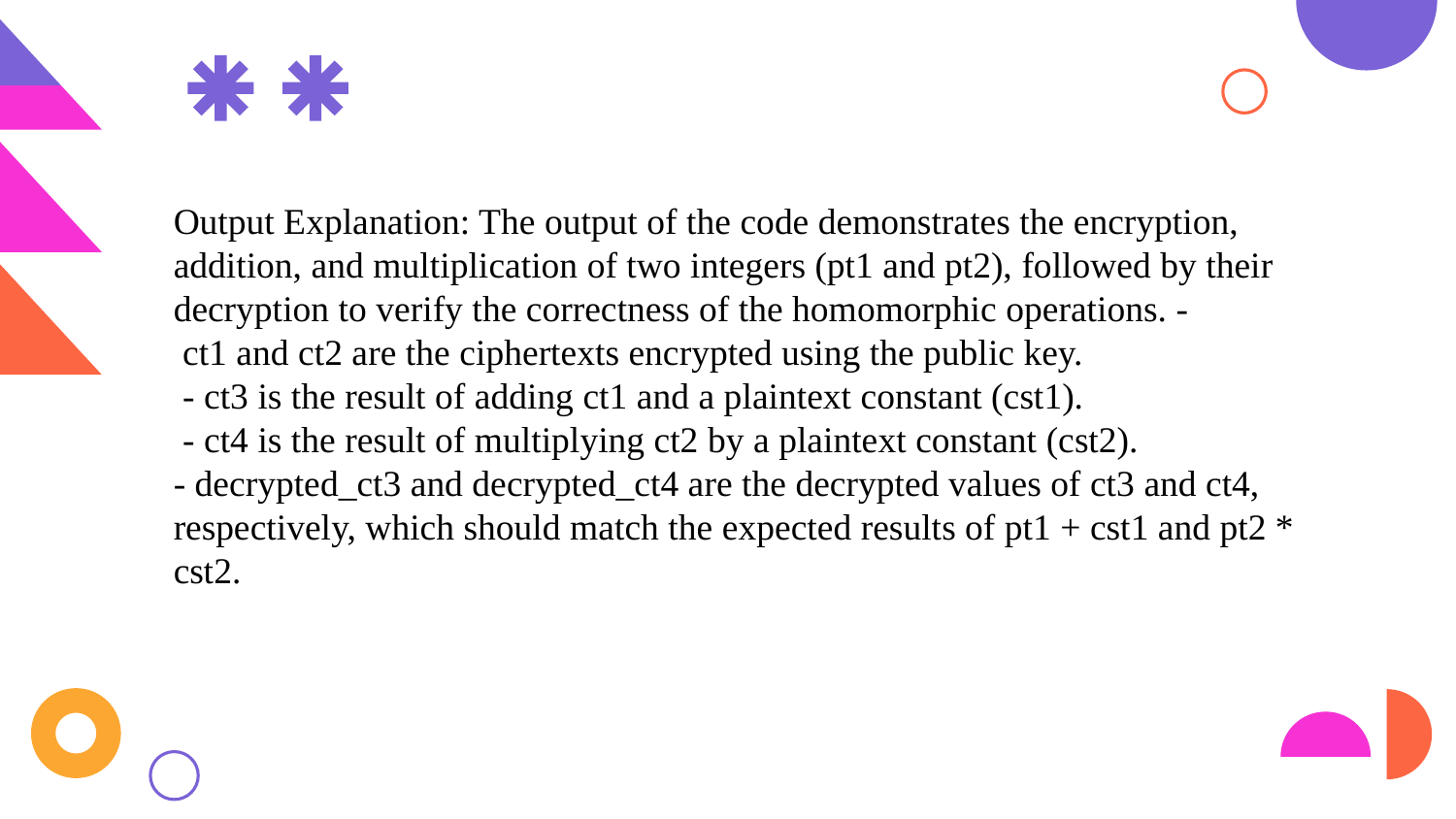

Output Explanation: The output of the code demonstrates the encryption, addition, and multiplication of two integers (pt1 and pt2), followed by their decryption to verify the correctness of the homomorphic operations. -
 ct1 and ct2 are the ciphertexts encrypted using the public key.
 - ct3 is the result of adding ct1 and a plaintext constant (cst1).
 - ct4 is the result of multiplying ct2 by a plaintext constant (cst2).
- decrypted_ct3 and decrypted_ct4 are the decrypted values of ct3 and ct4, respectively, which should match the expected results of pt1 + cst1 and pt2 * cst2.